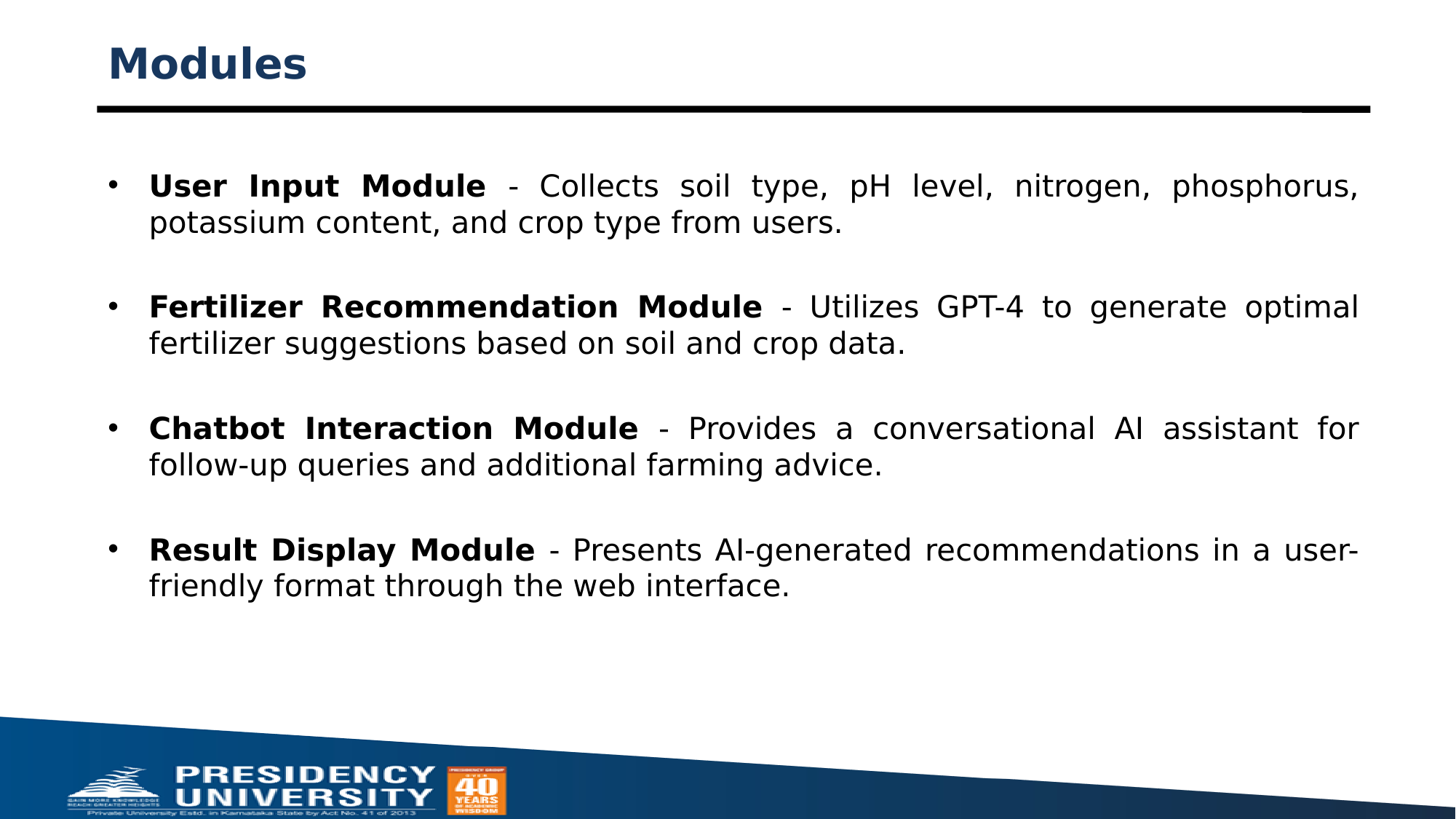

# Modules
User Input Module - Collects soil type, pH level, nitrogen, phosphorus, potassium content, and crop type from users.

Fertilizer Recommendation Module - Utilizes GPT-4 to generate optimal fertilizer suggestions based on soil and crop data.

Chatbot Interaction Module - Provides a conversational AI assistant for follow-up queries and additional farming advice.

Result Display Module - Presents AI-generated recommendations in a user-friendly format through the web interface.